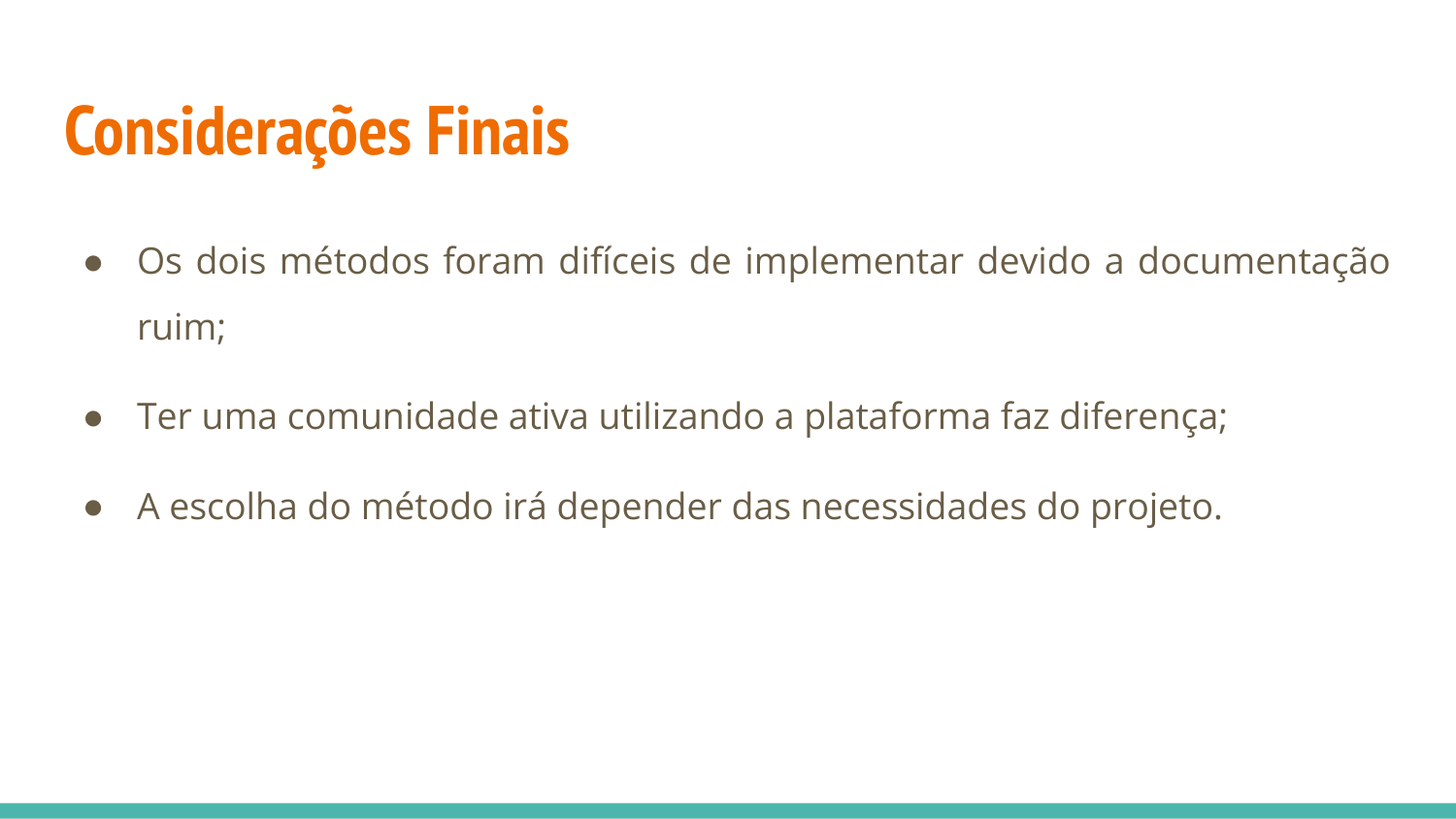

# Considerações Finais
Os dois métodos foram difíceis de implementar devido a documentação ruim;
Ter uma comunidade ativa utilizando a plataforma faz diferença;
A escolha do método irá depender das necessidades do projeto.